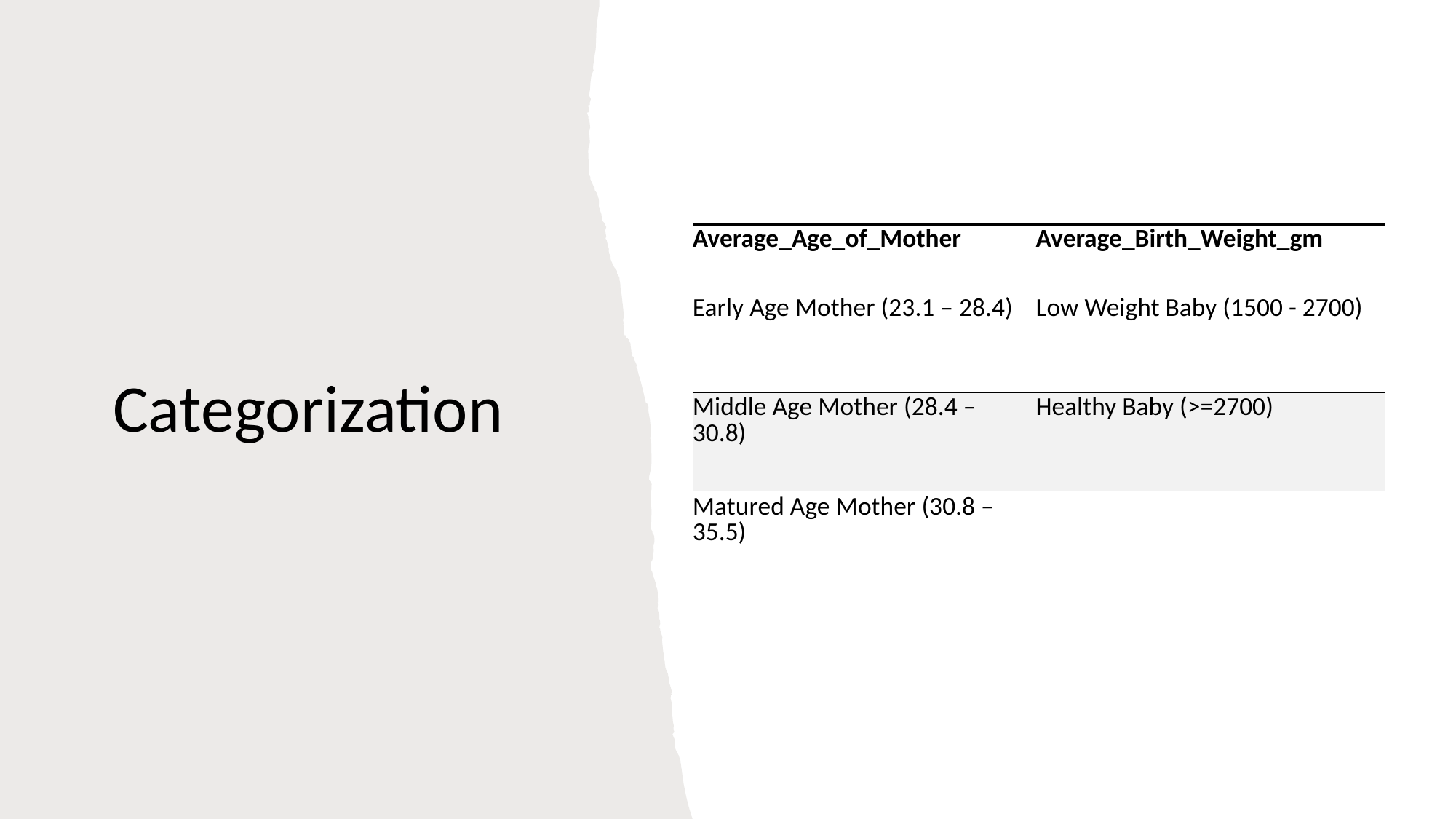

# Categorization
| Average\_Age\_of\_Mother | Average\_Birth\_Weight\_gm |
| --- | --- |
| Early Age Mother (23.1 – 28.4) | Low Weight Baby (1500 - 2700) |
| Middle Age Mother (28.4 – 30.8) | Healthy Baby (>=2700) |
| Matured Age Mother (30.8 – 35.5) |  |